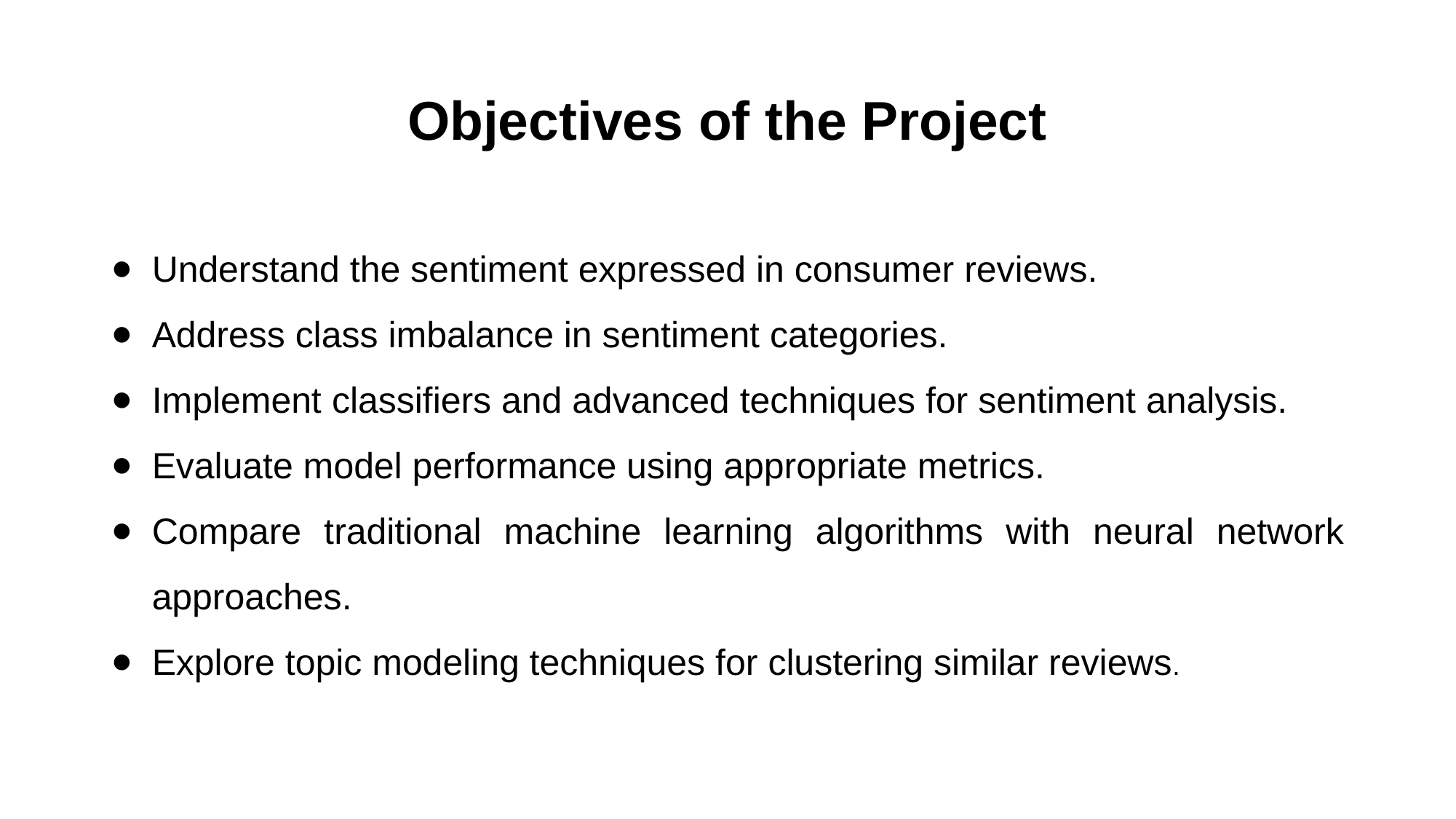

# Objectives of the Project
Understand the sentiment expressed in consumer reviews.
Address class imbalance in sentiment categories.
Implement classifiers and advanced techniques for sentiment analysis.
Evaluate model performance using appropriate metrics.
Compare traditional machine learning algorithms with neural network approaches.
Explore topic modeling techniques for clustering similar reviews.